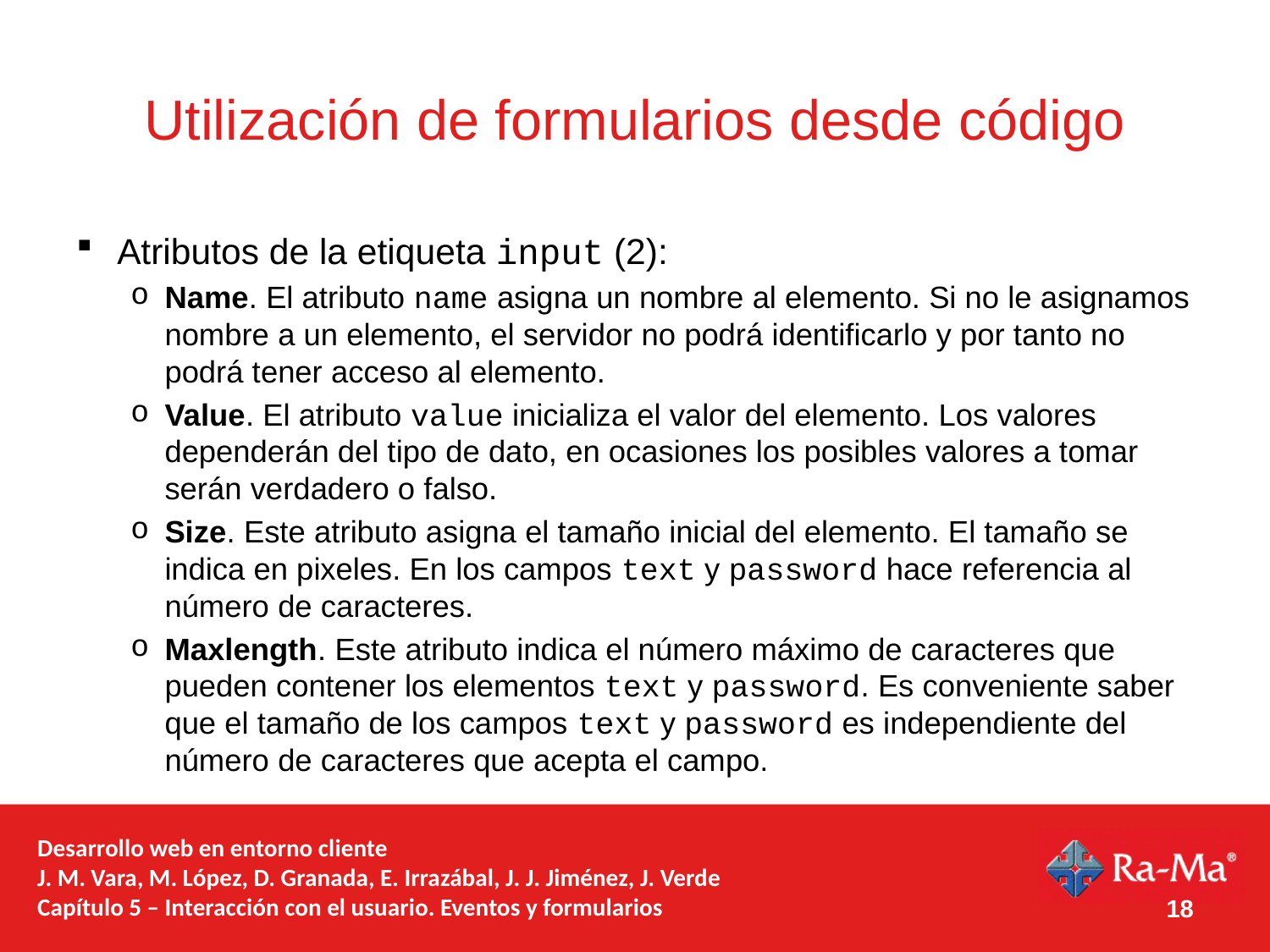

# Utilización de formularios desde código
Atributos de la etiqueta input (2):
Name. El atributo name asigna un nombre al elemento. Si no le asignamos nombre a un elemento, el servidor no podrá identificarlo y por tanto no podrá tener acceso al elemento.
Value. El atributo value inicializa el valor del elemento. Los valores dependerán del tipo de dato, en ocasiones los posibles valores a tomar serán verdadero o falso.
Size. Este atributo asigna el tamaño inicial del elemento. El tamaño se indica en pixeles. En los campos text y password hace referencia al número de caracteres.
Maxlength. Este atributo indica el número máximo de caracteres que pueden contener los elementos text y password. Es conveniente saber que el tamaño de los campos text y password es independiente del número de caracteres que acepta el campo.
Desarrollo web en entorno cliente
J. M. Vara, M. López, D. Granada, E. Irrazábal, J. J. Jiménez, J. Verde
Capítulo 5 – Interacción con el usuario. Eventos y formularios
18